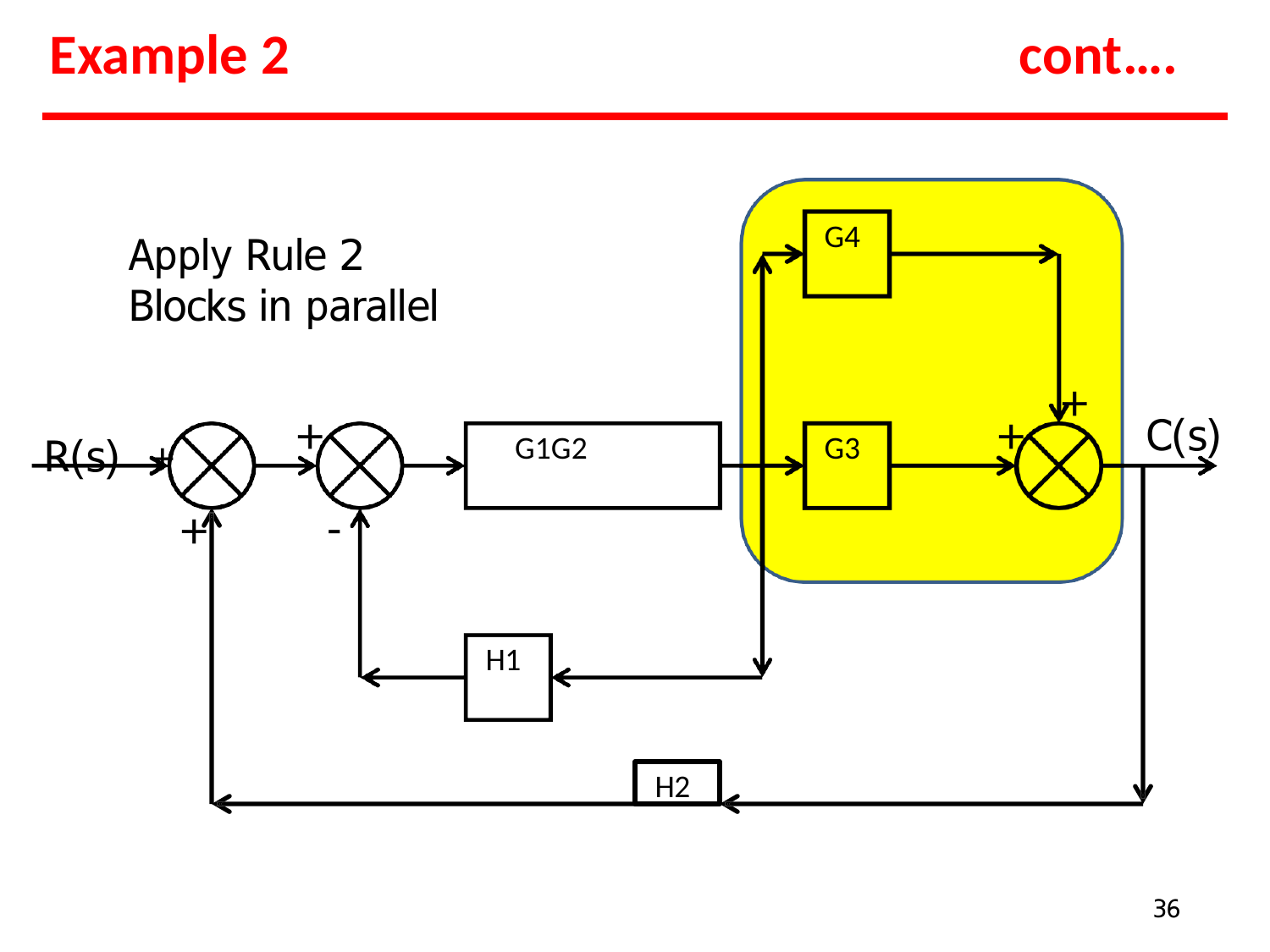

# Example 2
cont….

G4
Apply Rule 2  Blocks in parallel
+
R(s)	+
+
+
C(s)
G1G2
G3

-
+

H1
H2

36